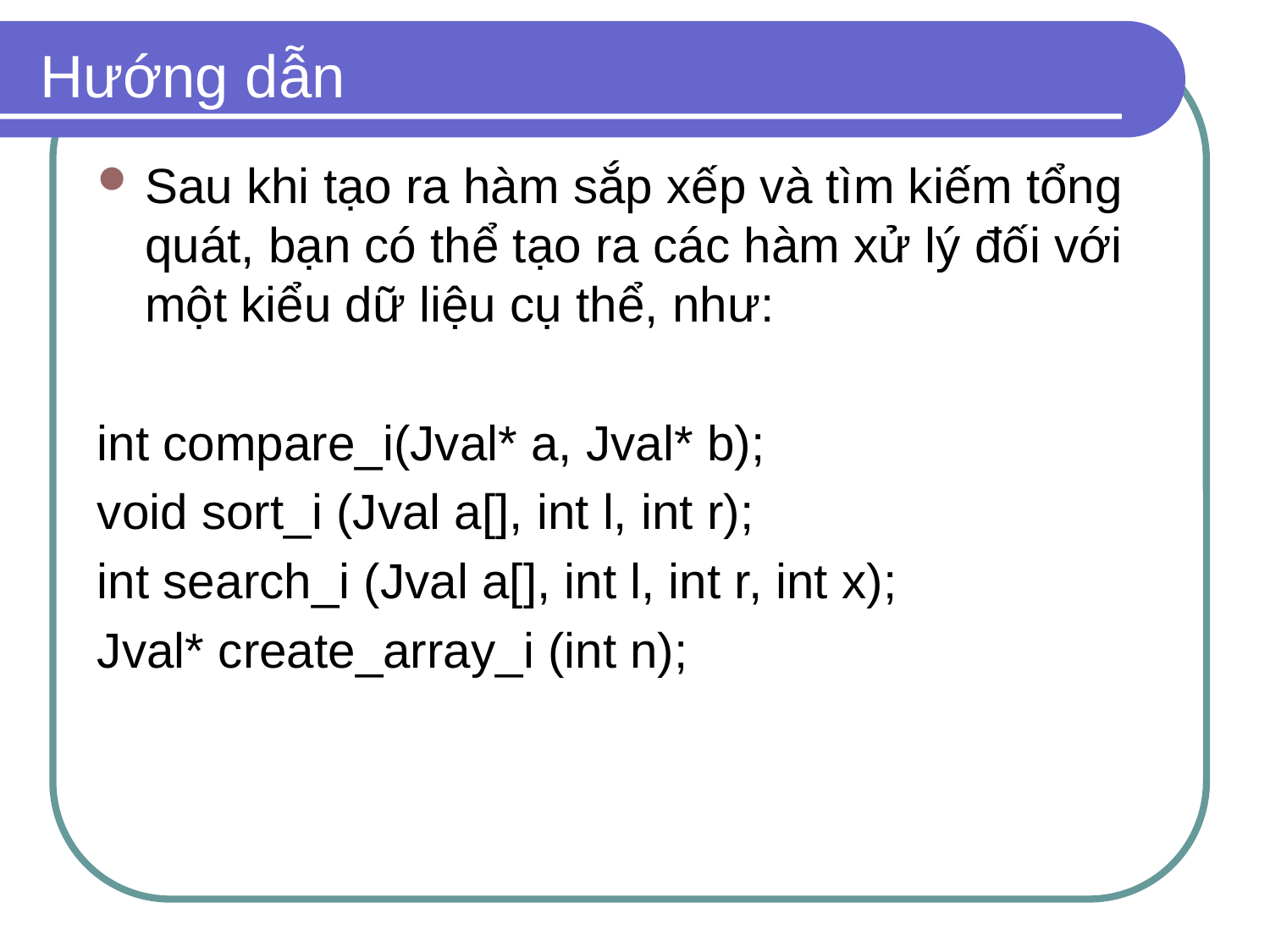

# Hướng dẫn
Sau khi tạo ra hàm sắp xếp và tìm kiếm tổng quát, bạn có thể tạo ra các hàm xử lý đối với một kiểu dữ liệu cụ thể, như:

int compare_i(Jval* a, Jval* b);
void sort_i (Jval a[], int l, int r);
int search_i (Jval a[], int l, int r, int x);
Jval* create_array_i (int n);